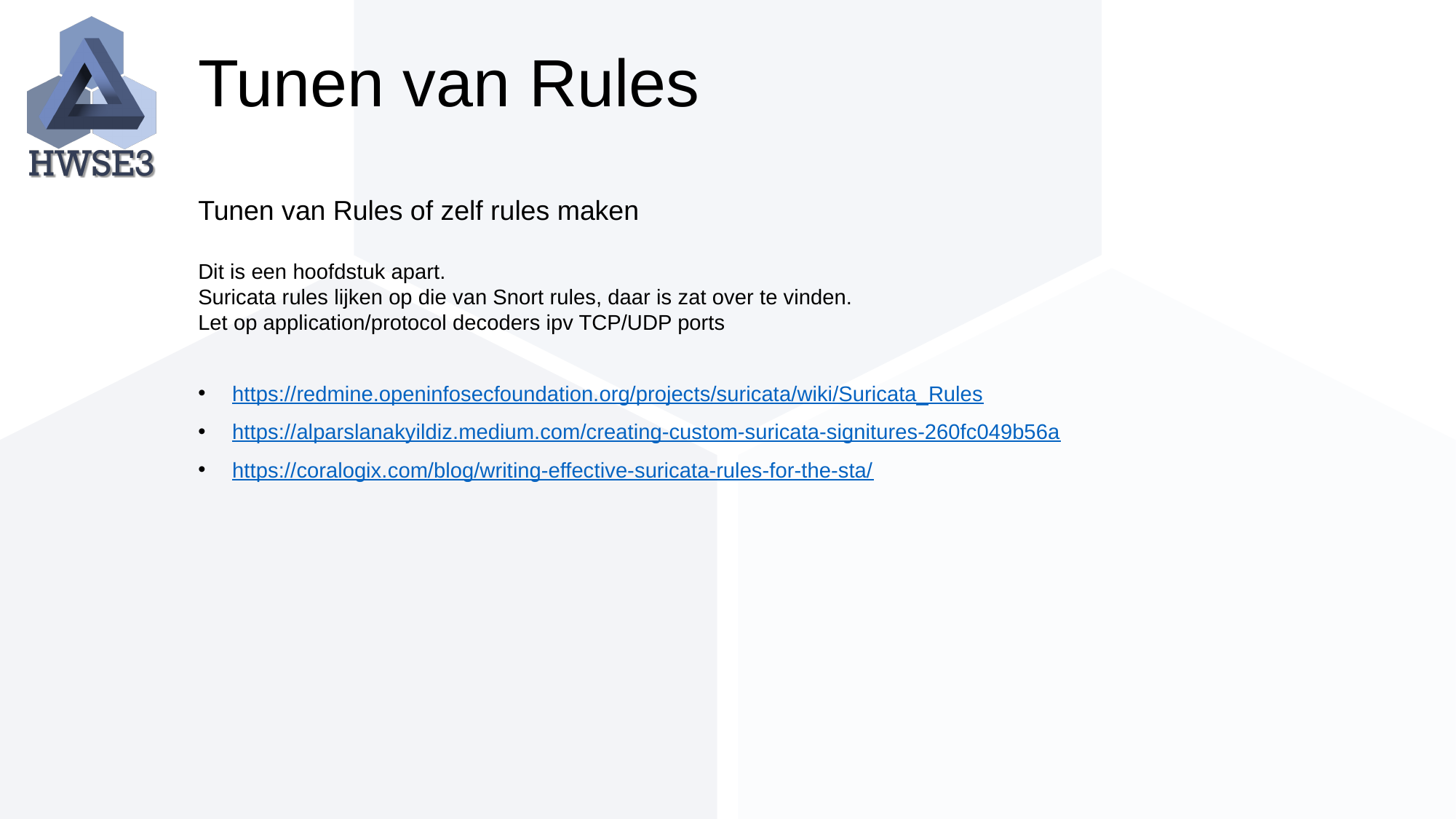

# Tunen van Rules
Tunen van Rules of zelf rules maken

Dit is een hoofdstuk apart.
Suricata rules lijken op die van Snort rules, daar is zat over te vinden.
Let op application/protocol decoders ipv TCP/UDP ports

https://redmine.openinfosecfoundation.org/projects/suricata/wiki/Suricata_Rules
https://alparslanakyildiz.medium.com/creating-custom-suricata-signitures-260fc049b56a
https://coralogix.com/blog/writing-effective-suricata-rules-for-the-sta/